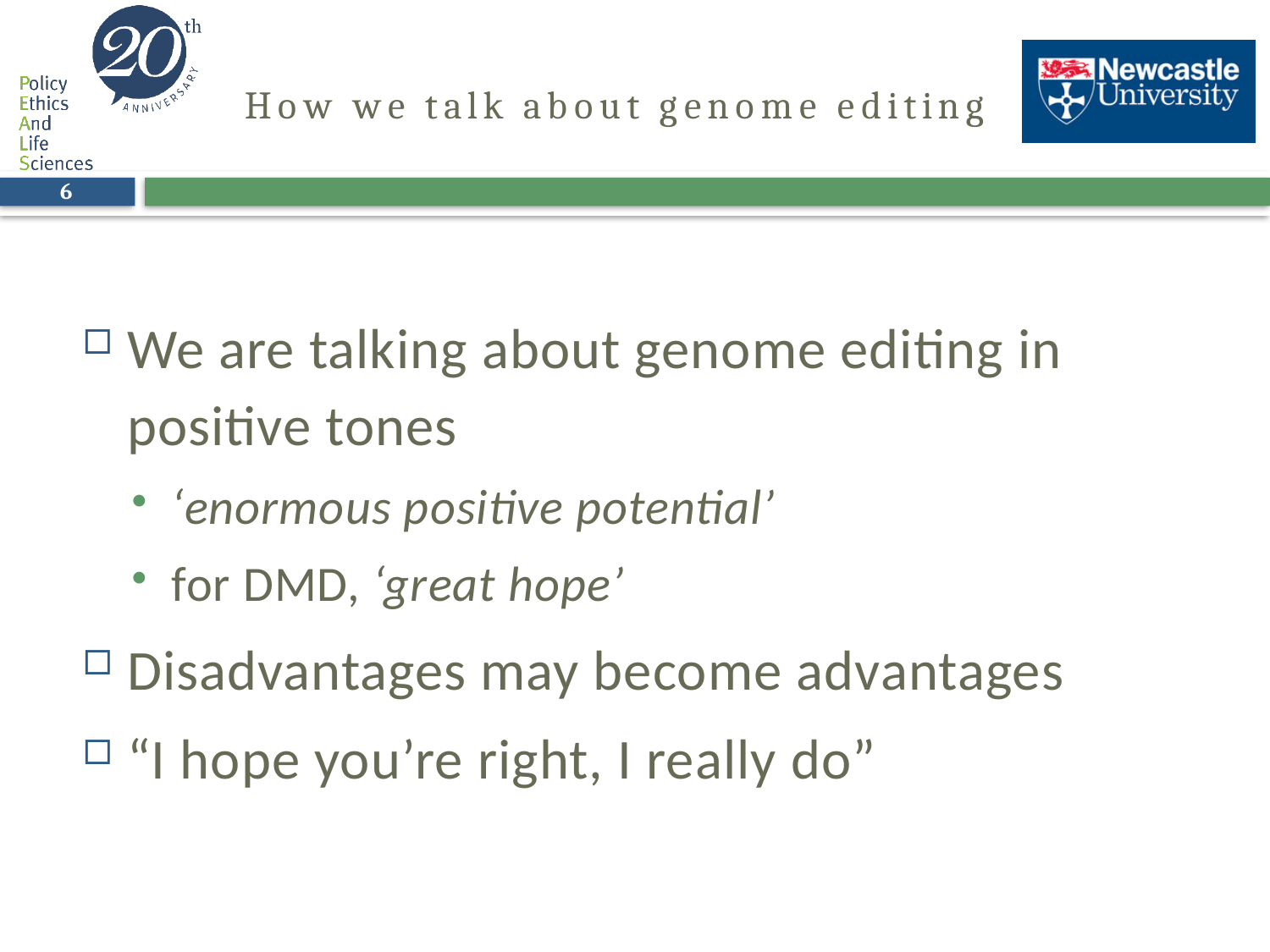

# How we talk about genome editing
We are talking about genome editing in positive tones
‘enormous positive potential’
for DMD, ‘great hope’
Disadvantages may become advantages
“I hope you’re right, I really do”